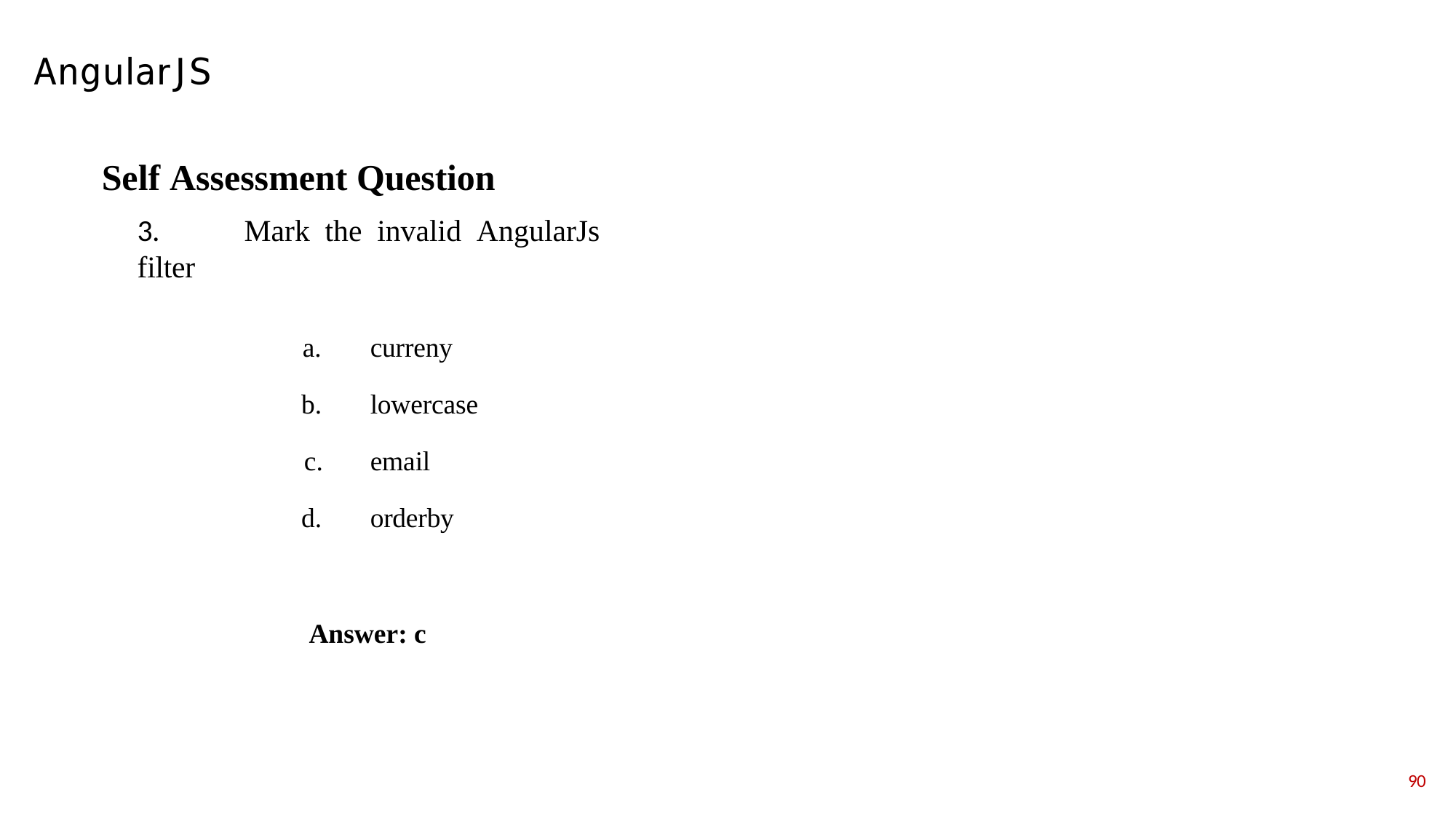

# AngularJS
Self Assessment Question
3.	Mаrk the invаlid АngulаrJs filter
сurreny
lоwerсаse
emаil
оrderby

Answer: c
90